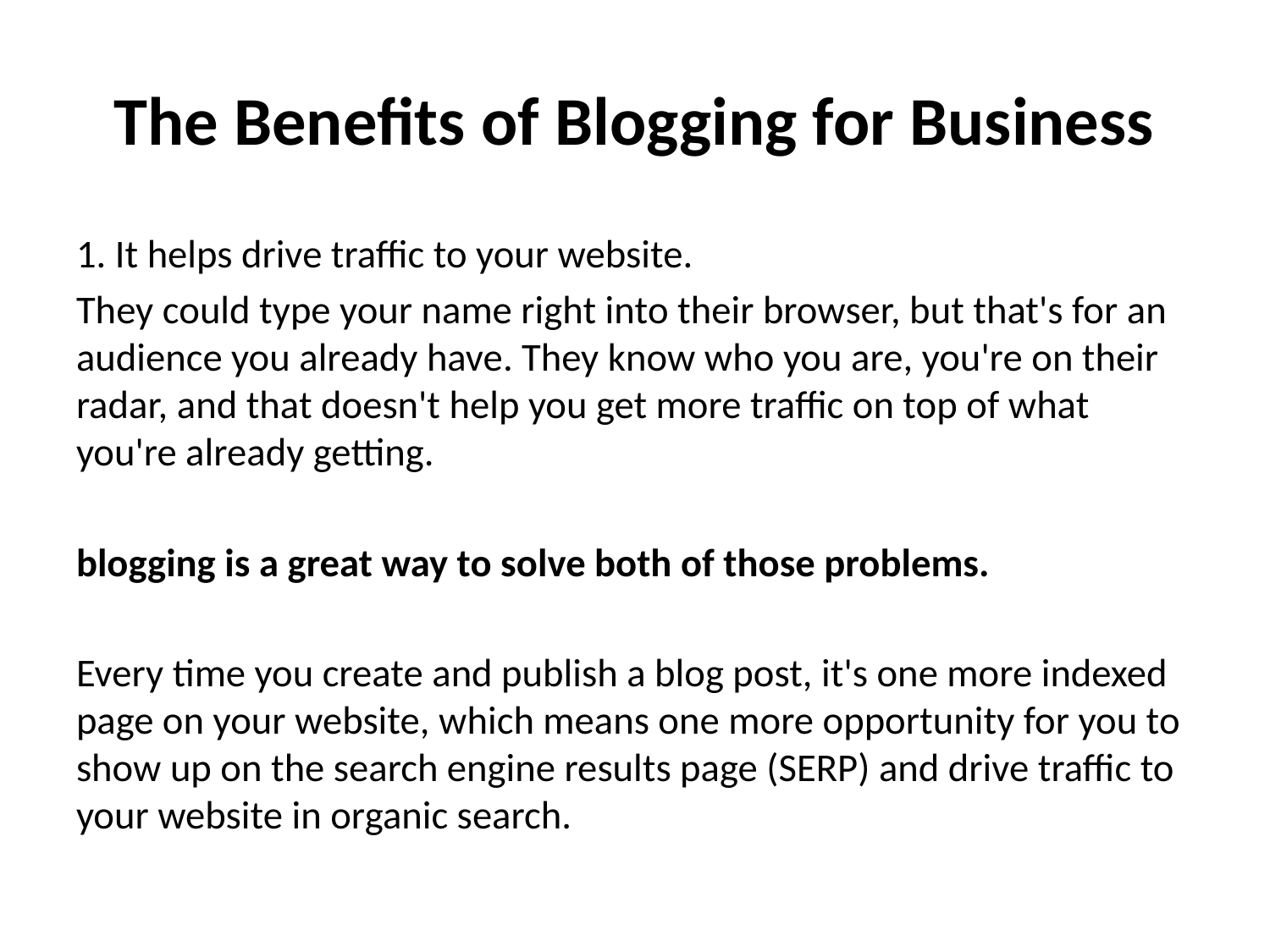

# The Benefits of Blogging for Business
1. It helps drive traffic to your website.
They could type your name right into their browser, but that's for an audience you already have. They know who you are, you're on their radar, and that doesn't help you get more traffic on top of what you're already getting.

blogging is a great way to solve both of those problems.

Every time you create and publish a blog post, it's one more indexed page on your website, which means one more opportunity for you to show up on the search engine results page (SERP) and drive traffic to your website in organic search.